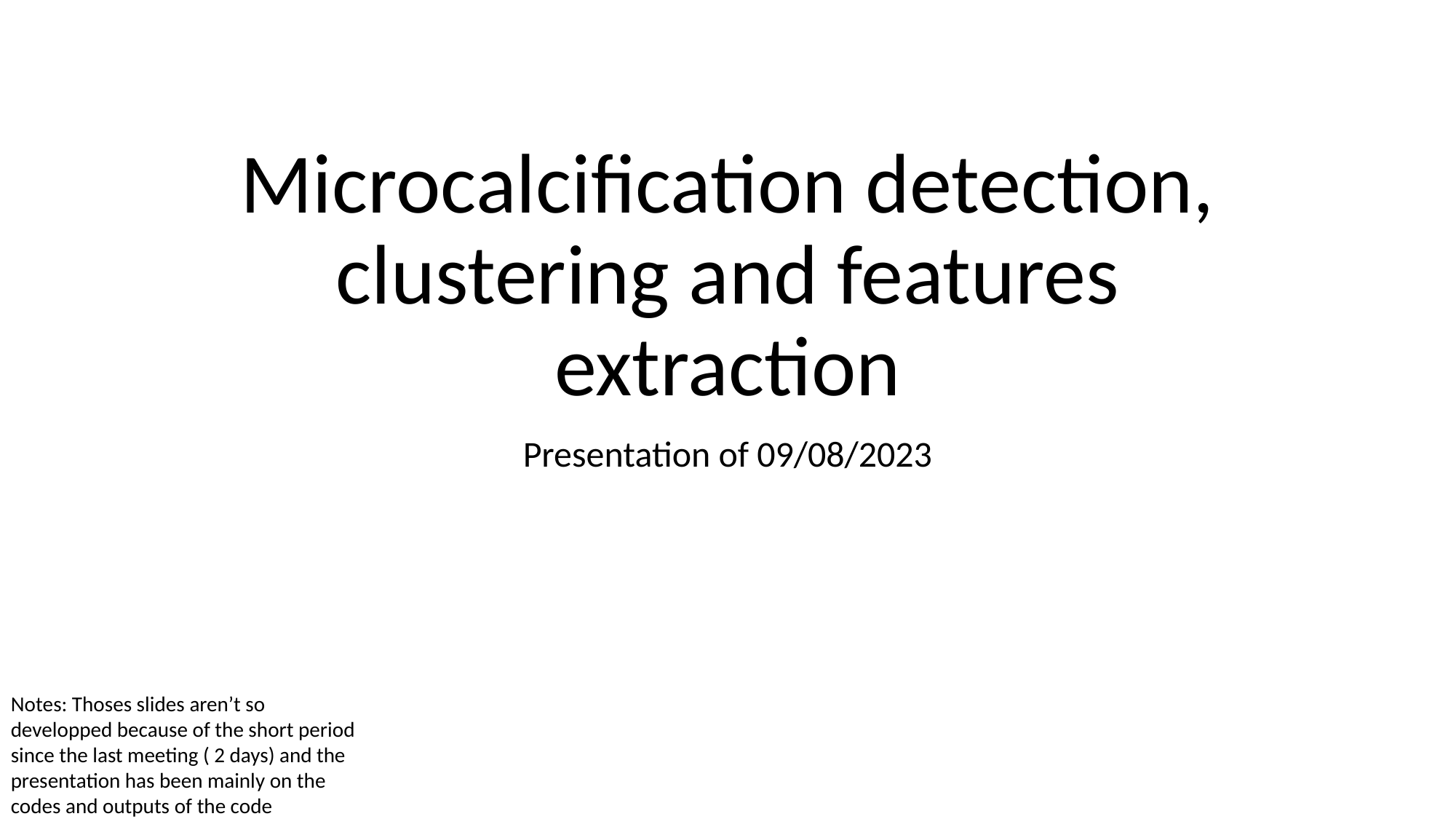

# Microcalcification detection, clustering and features extraction
Presentation of 09/08/2023
Notes: Thoses slides aren’t so developped because of the short period since the last meeting ( 2 days) and the presentation has been mainly on the codes and outputs of the code